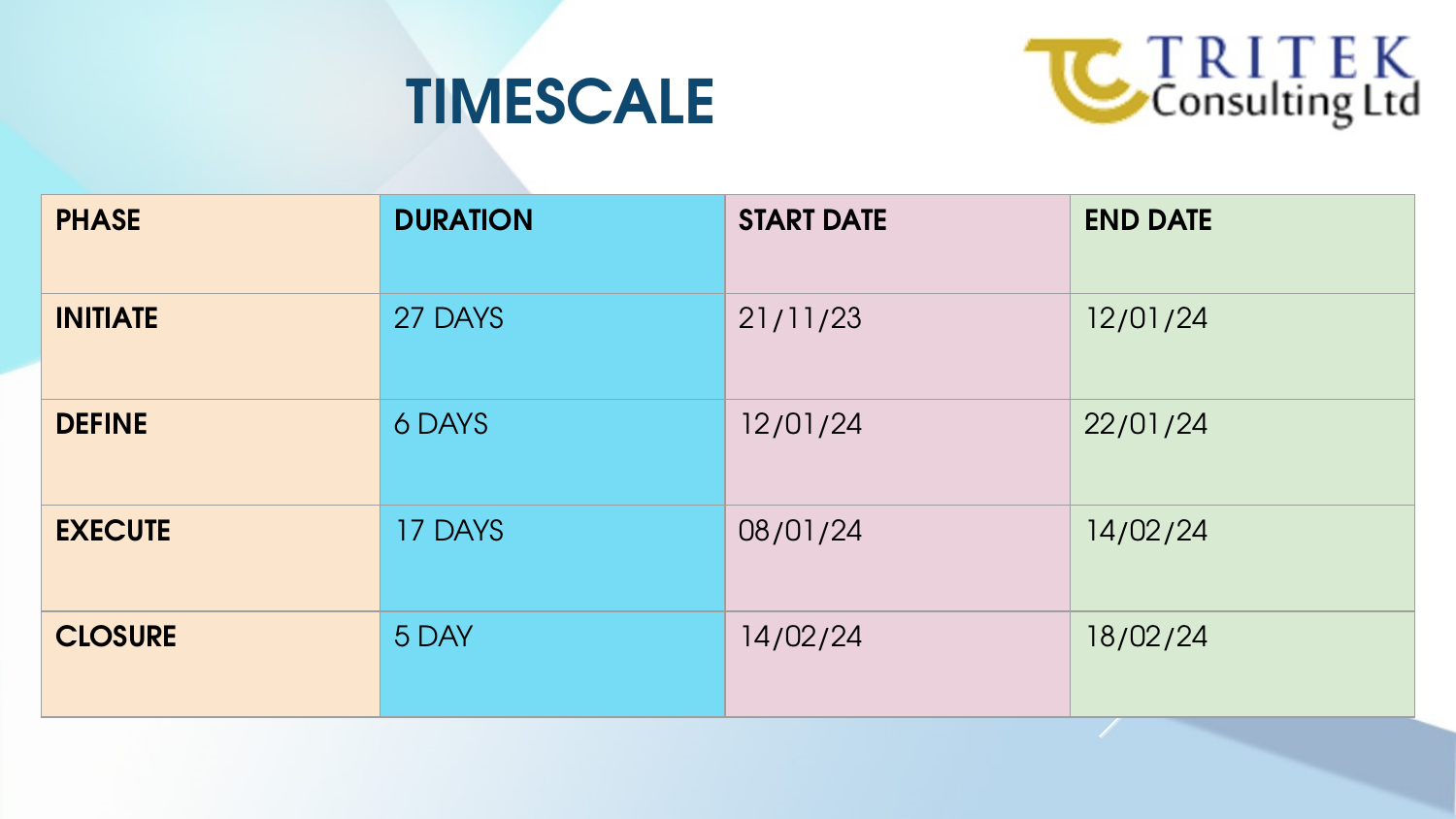

# TIMESCALE
| PHASE | DURATION | START DATE | END DATE |
| --- | --- | --- | --- |
| INITIATE | 27 DAYS | 21/11/23 | 12/01/24 |
| DEFINE | 6 DAYS | 12/01/24 | 22/01/24 |
| EXECUTE | 17 DAYS | 08/01/24 | 14/02/24 |
| CLOSURE | 5 DAY | 14/02/24 | 18/02/24 |